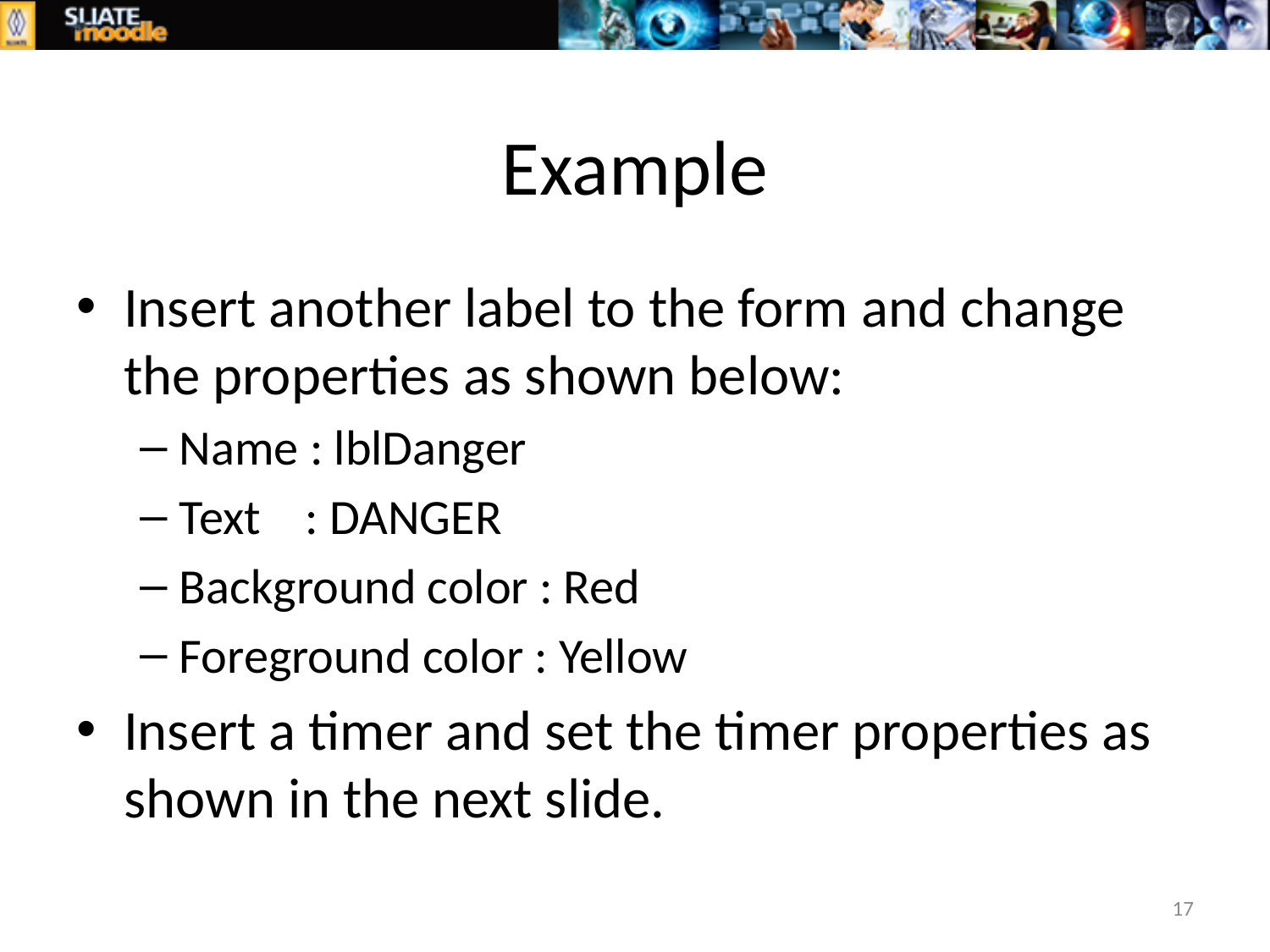

# Example
Insert another label to the form and change the properties as shown below:
Name : lblDanger
Text    : DANGER
Background color : Red
Foreground color : Yellow
Insert a timer and set the timer properties as shown in the next slide.
17